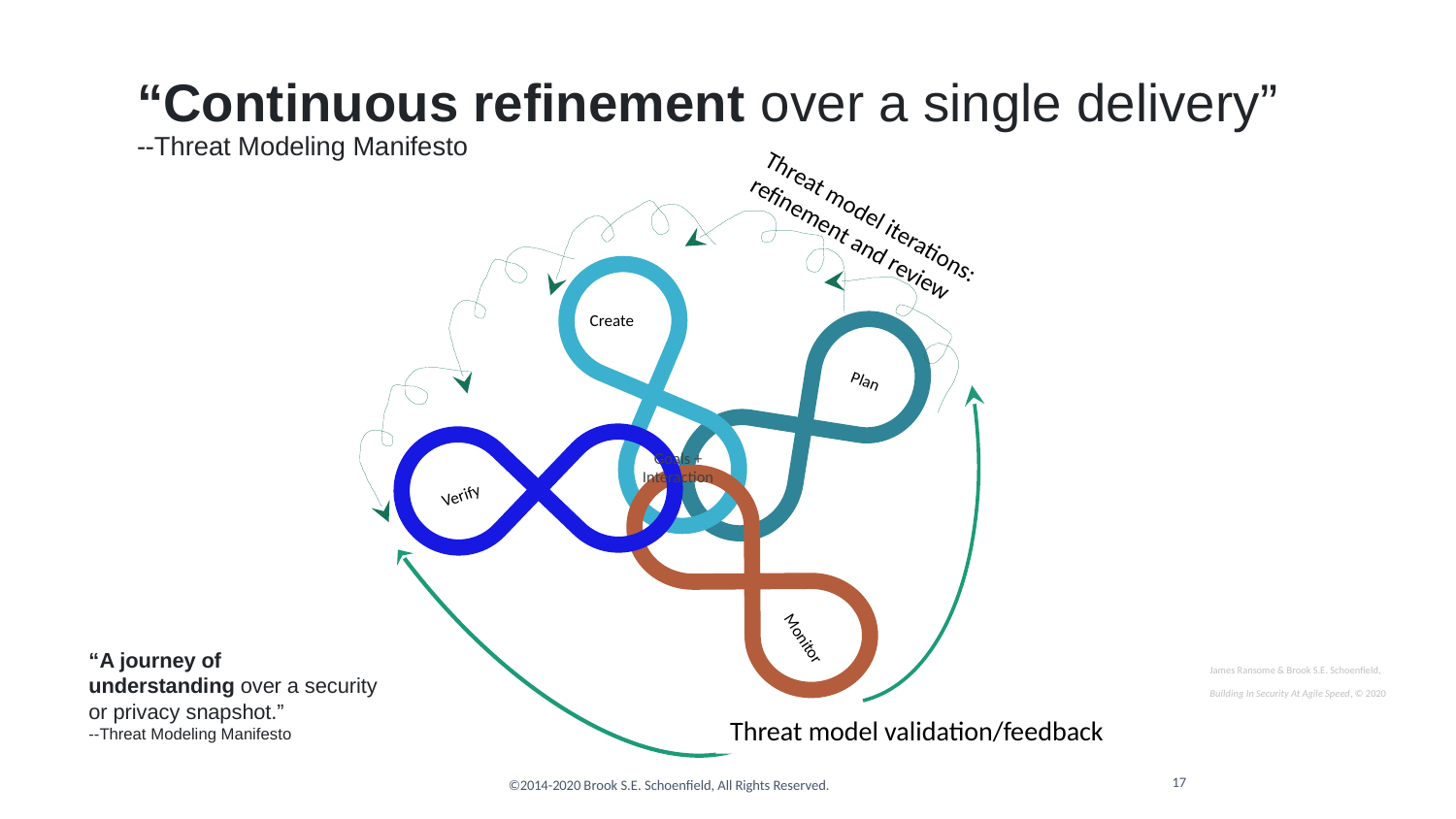

# “Continuous refinement over a single delivery” --Threat Modeling Manifesto

Threat model iterations: refinement and review

Create

Plan

Verify
Goals +
Interaction

Monitor

Threat model validation/feedback
“A journey of understanding over a security or privacy snapshot.”
--Threat Modeling Manifesto
James Ransome & Brook S.E. Schoenfield,
Building In Security At Agile Speed, © 2020